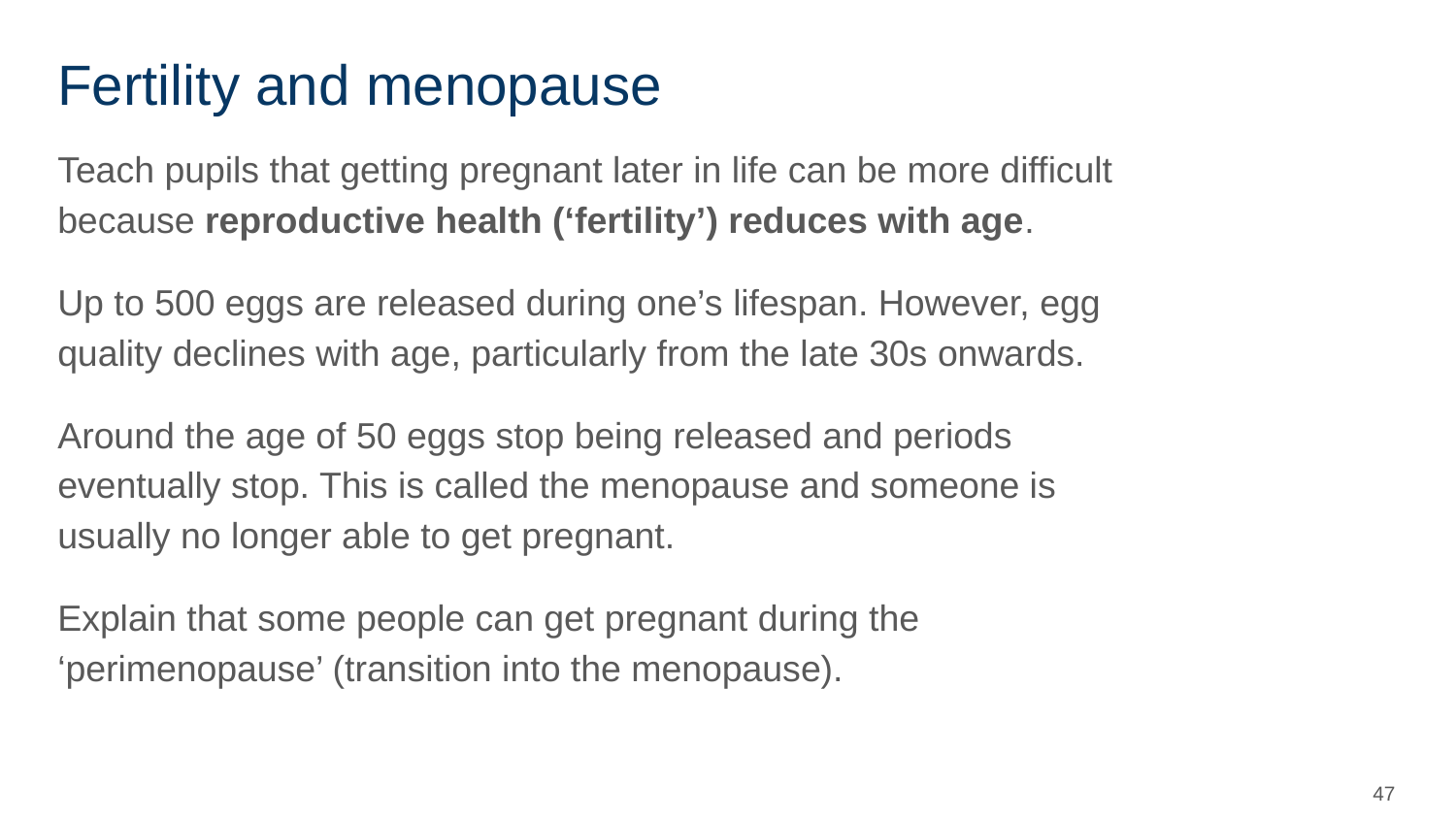

# Fertility and menopause

Teach pupils that getting pregnant later in life can be more difficult because reproductive health (‘fertility’) reduces with age.
Up to 500 eggs are released during one’s lifespan. However, egg quality declines with age, particularly from the late 30s onwards.
Around the age of 50 eggs stop being released and periods eventually stop. This is called the menopause and someone is usually no longer able to get pregnant.
Explain that some people can get pregnant during the ‘perimenopause’ (transition into the menopause).

47